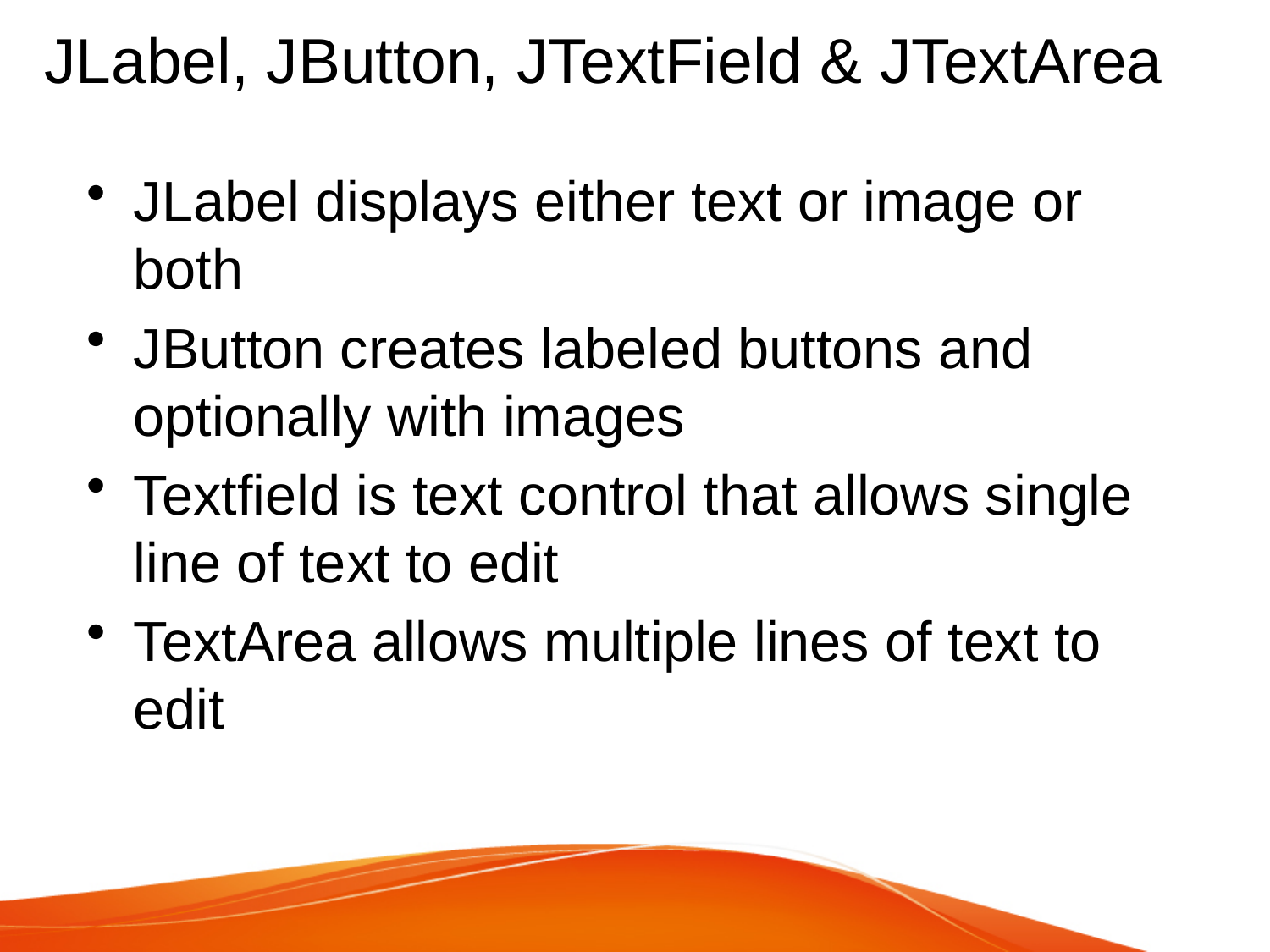

# JLabel, JButton, JTextField & JTextArea
JLabel displays either text or image or both
JButton creates labeled buttons and optionally with images
Textfield is text control that allows single line of text to edit
TextArea allows multiple lines of text to edit